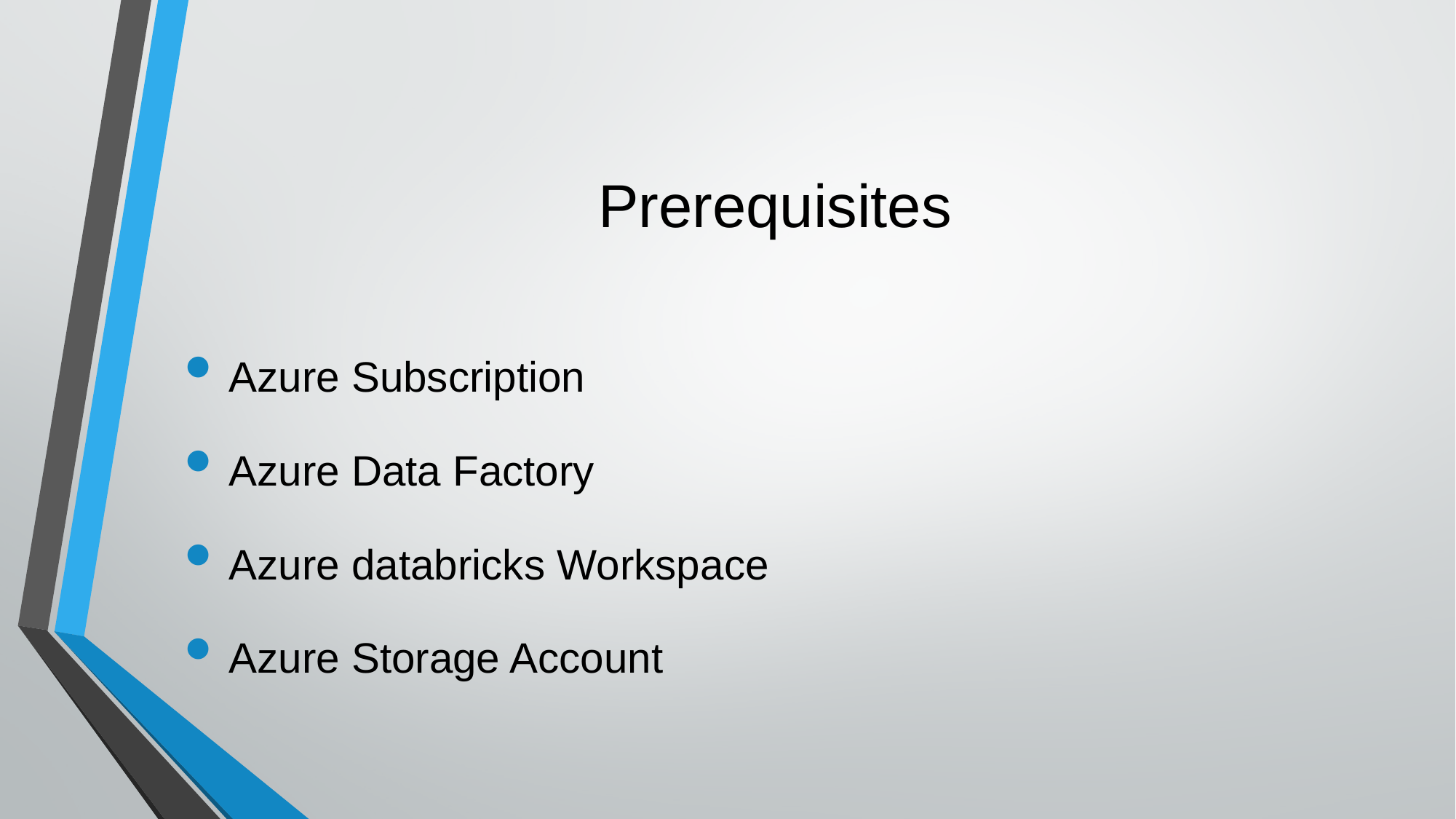

# Prerequisites
Azure Subscription
Azure Data Factory
Azure databricks Workspace
Azure Storage Account